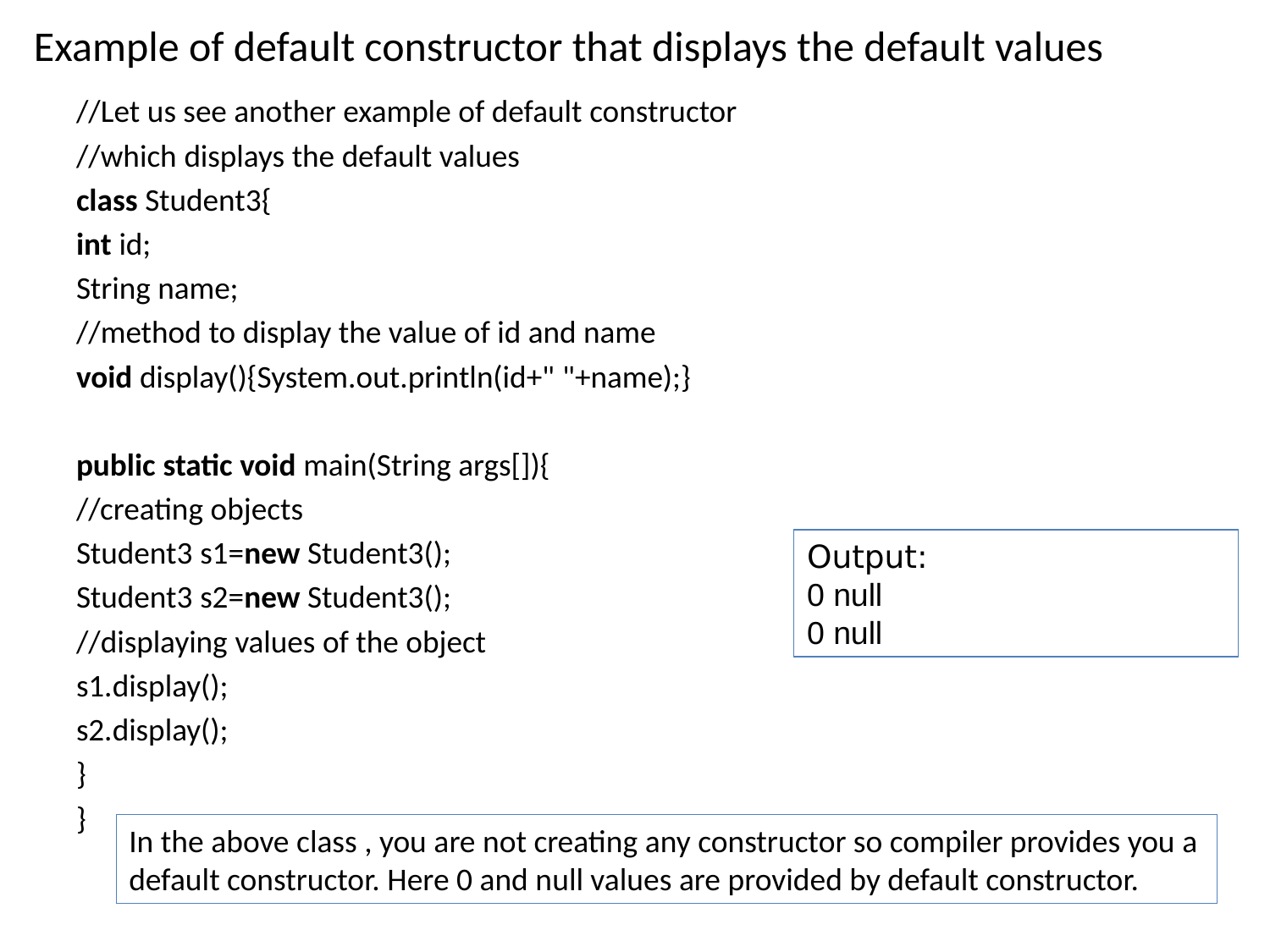

# Example of default constructor that displays the default values
//Let us see another example of default constructor
//which displays the default values
class Student3{
int id;
String name;
//method to display the value of id and name
void display(){System.out.println(id+" "+name);}

public static void main(String args[]){
//creating objects
Student3 s1=new Student3();
Student3 s2=new Student3();
//displaying values of the object
s1.display();
s2.display();
}
}

Output:
0 null
0 null
In the above class , you are not creating any constructor so compiler provides you a default constructor. Here 0 and null values are provided by default constructor.